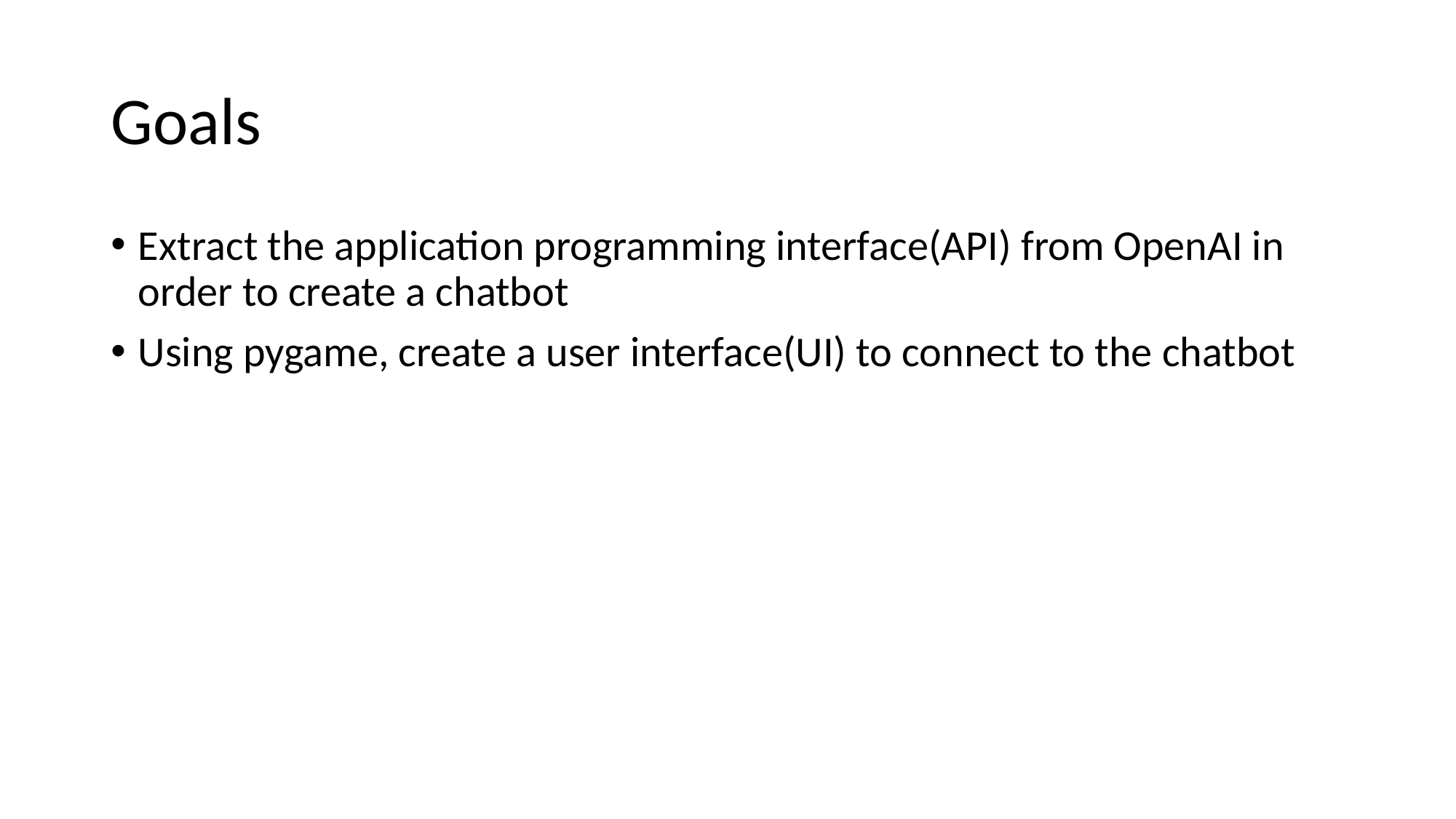

# Goals
Extract the application programming interface(API) from OpenAI in order to create a chatbot
Using pygame, create a user interface(UI) to connect to the chatbot